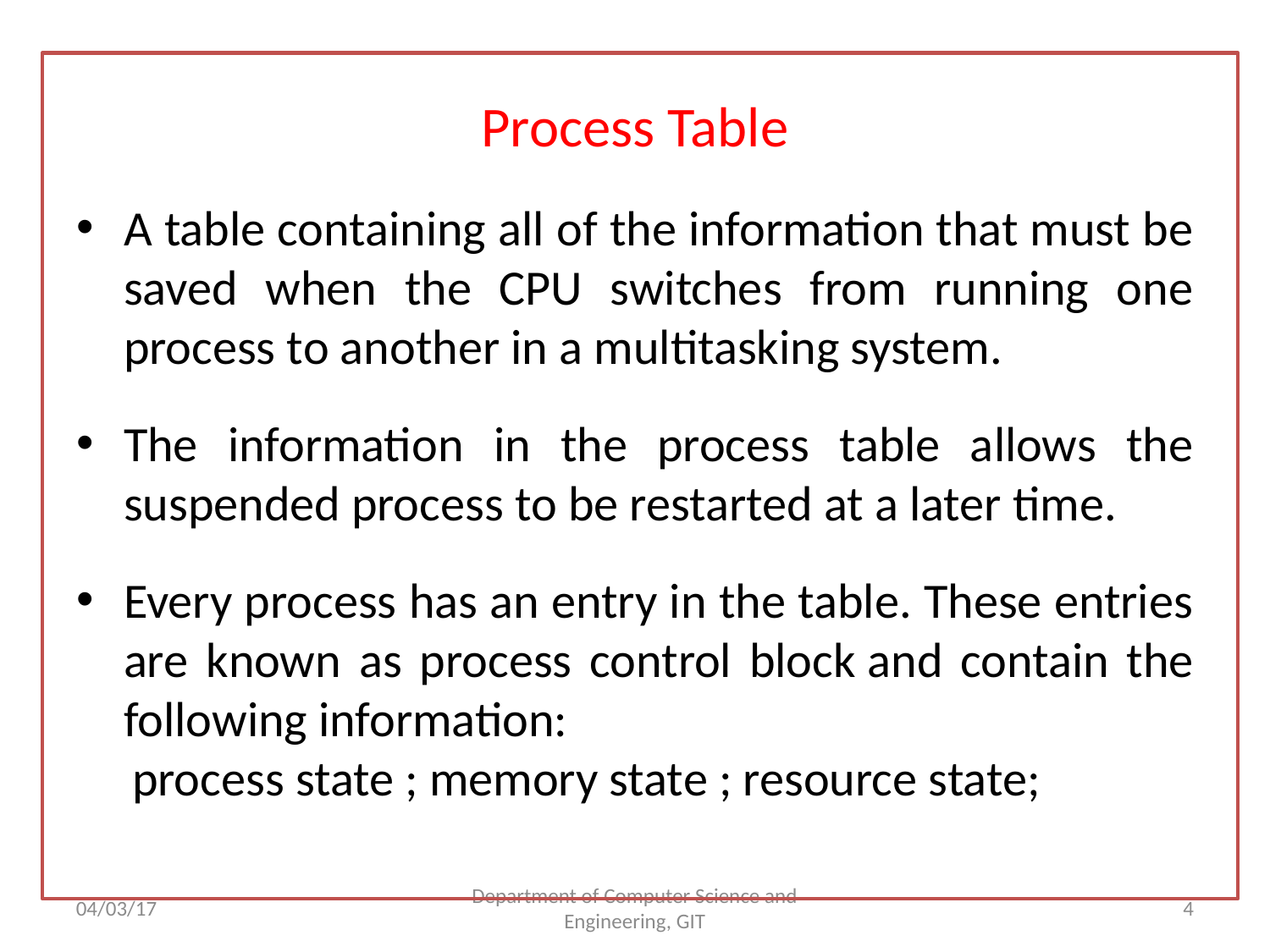

Process Table

A table containing all of the information that must be saved when the CPU switches from running one process to another in a multitasking system.

The information in the process table allows the suspended process to be restarted at a later time.

Every process has an entry in the table. These entries are known as process control block and contain the following information:
     process state ; memory state ; resource state;

04/03/17
Department of Computer Science and Engineering, GIT
4